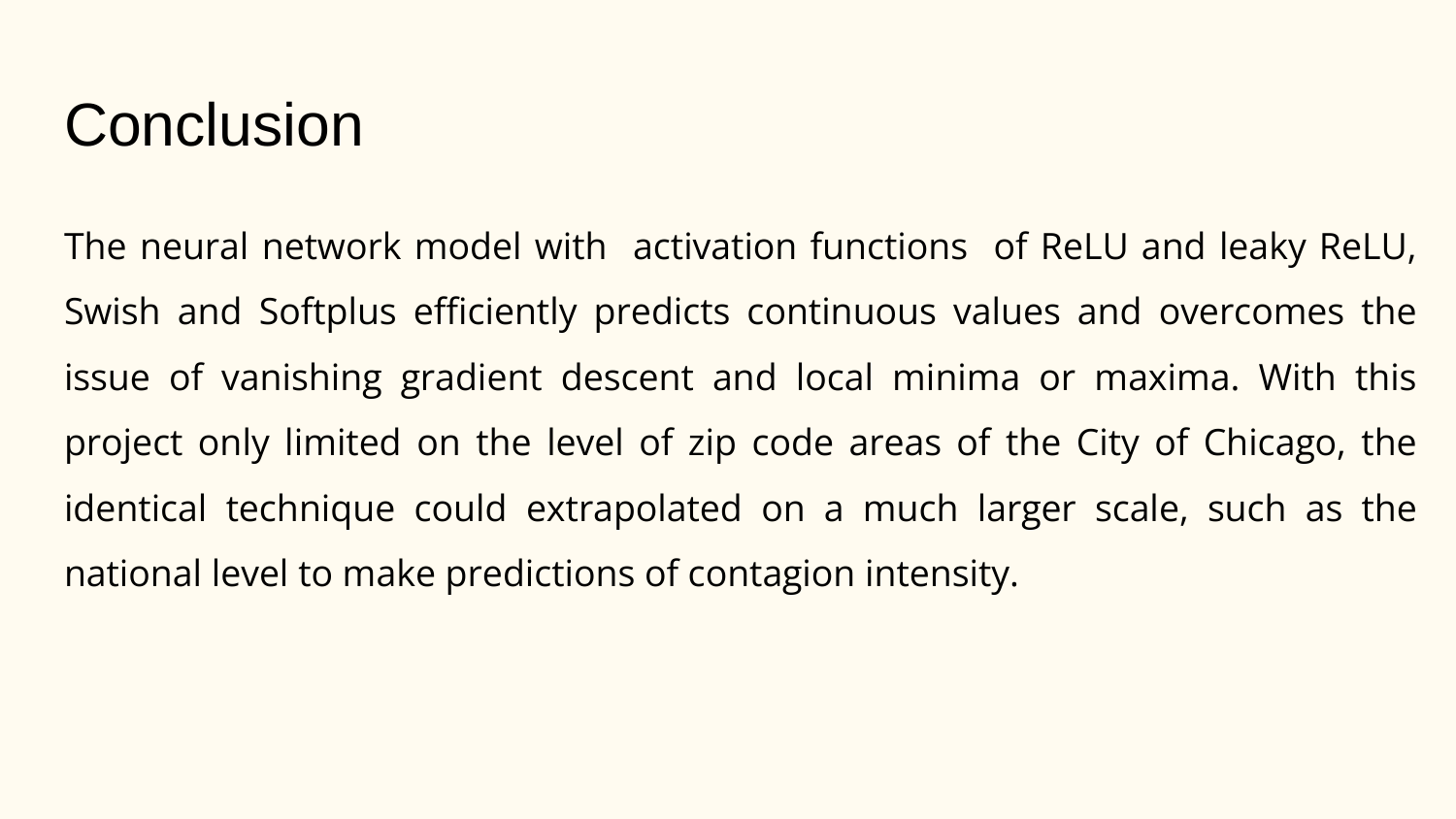

# Conclusion
The neural network model with  activation functions  of ReLU and leaky ReLU, Swish and Softplus efficiently predicts continuous values and overcomes the issue of vanishing gradient descent and local minima or maxima. With this project only limited on the level of zip code areas of the City of Chicago, the identical technique could extrapolated on a much larger scale, such as the national level to make predictions of contagion intensity.